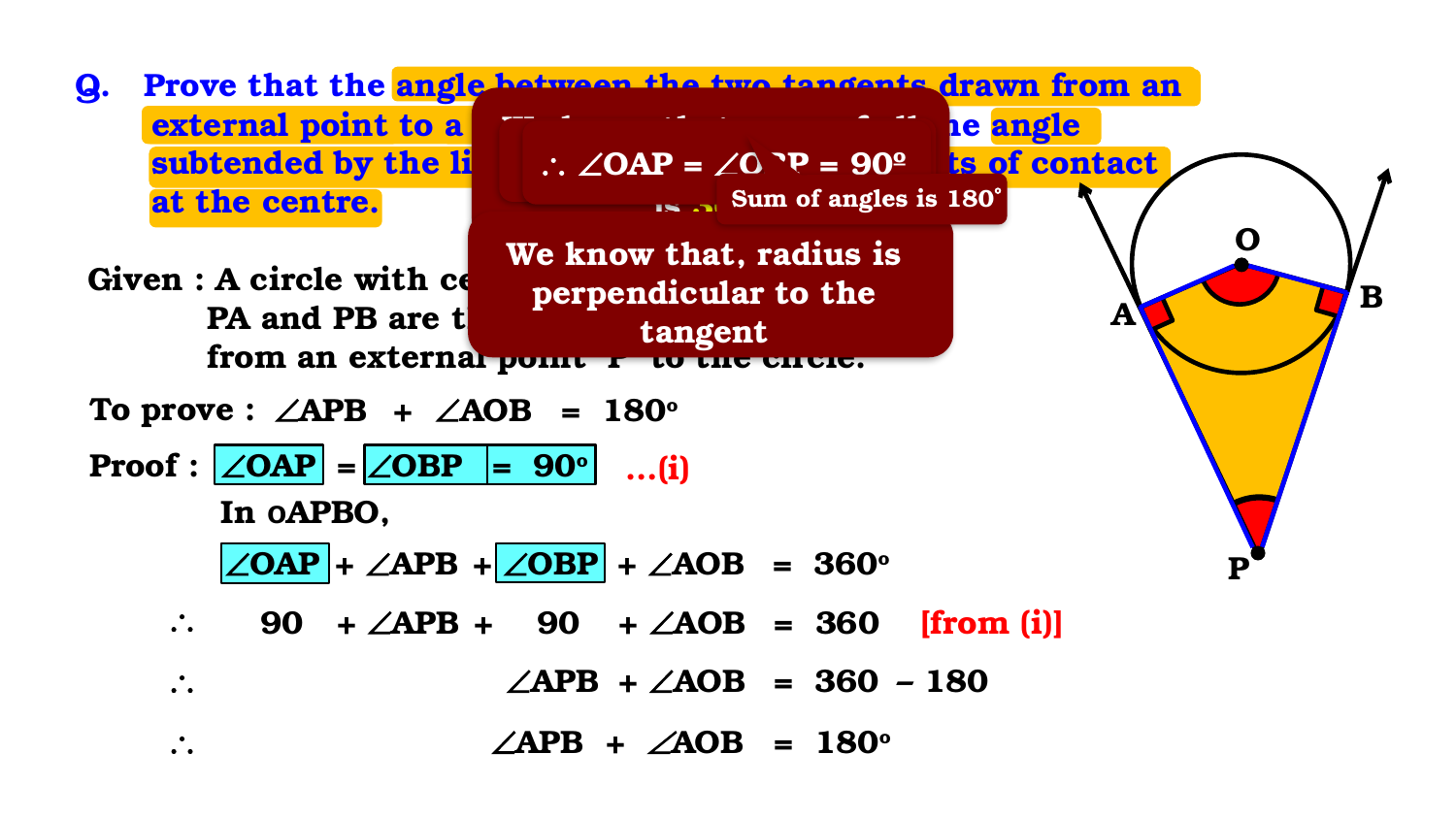

Q.   Prove that the angle between the two tangents drawn from an
       external point to a circle is supplementary to the angle
       subtended by the line-segment joining the points of contact
       at the centre.

We know that, sum of all angles of a quadrilateral is 360º

 Consider oAPBO

Observe ∠OAP & ∠OBP

∴ ∠OAP = ∠OBP = 90º

Sum of angles is 180°

We know that, radius is perpendicular to the tangent
O

Given : A circle with centre ‘O’
           PA and PB are the tangents drawn
           from an external point ‘P’ to the circle.

B
A

To prove :
∠APB
+
∠AOB
=  180o
Proof :
∠OAP
= ∠OBP
=  90o
…(i)

In oAPBO,

∠OAP
+ ∠APB
+ ∠OBP
+ ∠AOB
=  360o
P

∴
90
+ ∠APB
+    90
+ ∠AOB
=  360
[from (i)]
∴
∠APB
+ ∠AOB
=  360
– 180
∴
∠APB  +  ∠AOB
=  180o